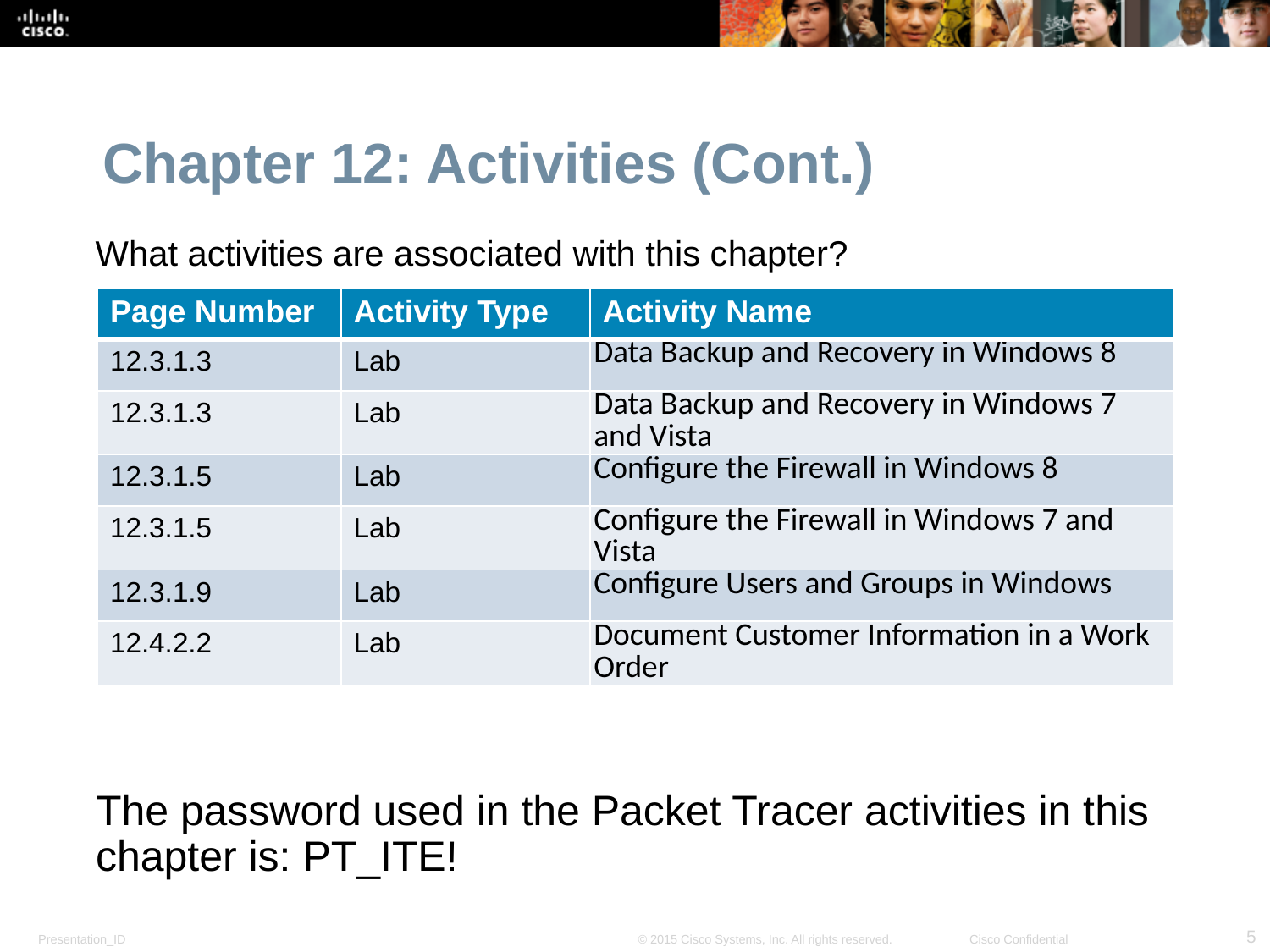

Chapter 12: Activities (Cont.)
What activities are associated with this chapter?

| Page Number | Activity Type | Activity Name |
| --- | --- | --- |
| 12.3.1.3 | Lab | Data Backup and Recovery in Windows 8 |
| 12.3.1.3 | Lab | Data Backup and Recovery in Windows 7 and Vista |
| 12.3.1.5 | Lab | Configure the Firewall in Windows 8 |
| 12.3.1.5 | Lab | Configure the Firewall in Windows 7 and Vista |
| 12.3.1.9 | Lab | Configure Users and Groups in Windows |
| 12.4.2.2 | Lab | Document Customer Information in a Work Order |
The password used in the Packet Tracer activities in this chapter is: PT_ITE!